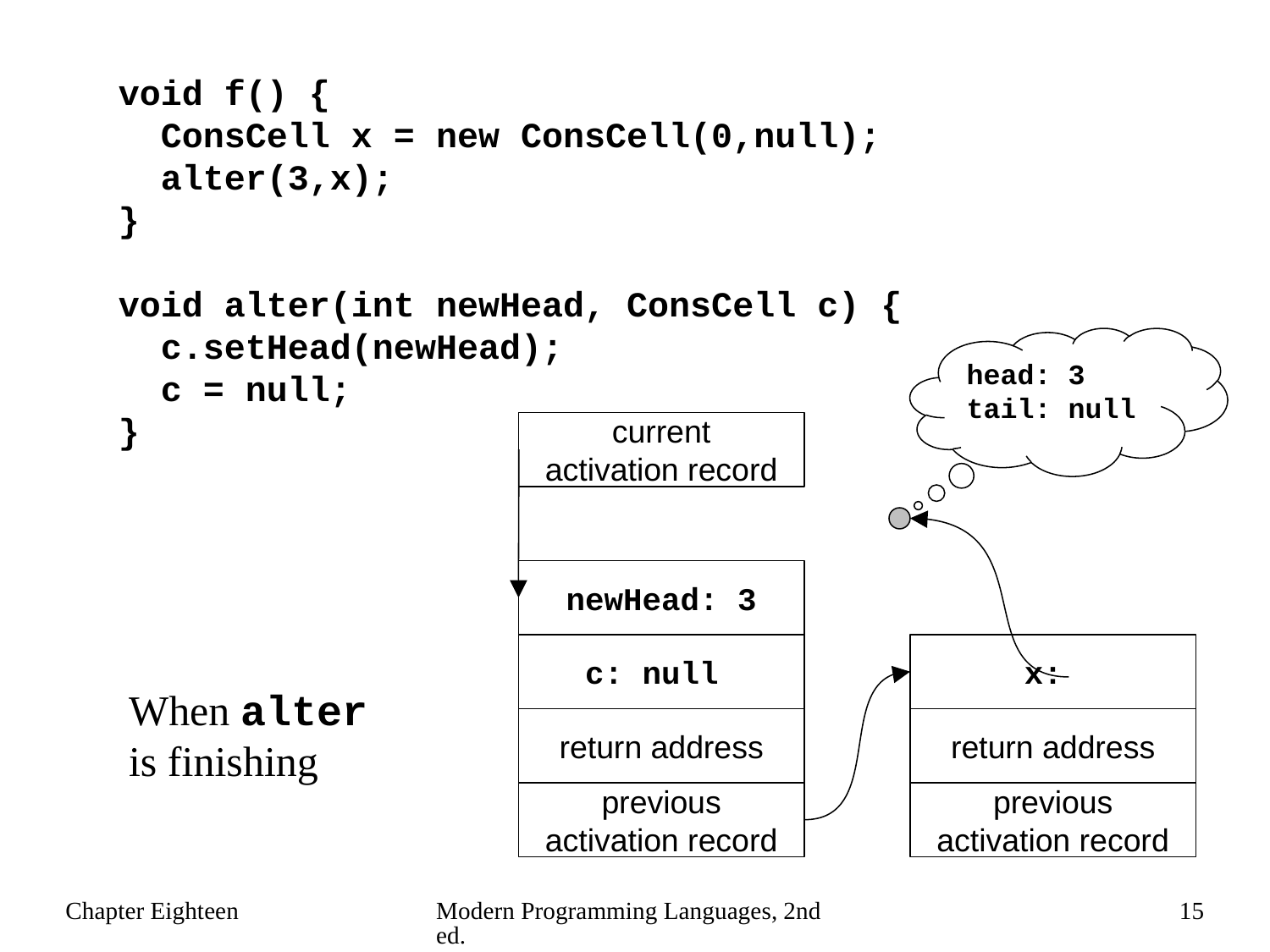

void f() {
  ConsCell x = new ConsCell(0,null);
  alter(3,x);
}
void alter(int newHead, ConsCell c) {
  c.setHead(newHead);
  c = null;
}

head: 3
tail: null
current
activation record

newHead: 3
c: null
x:
return address
return address
previous activation record
previous activation record
When alter is finishing
Chapter Eighteen
Modern Programming Languages, 2nd ed.
15